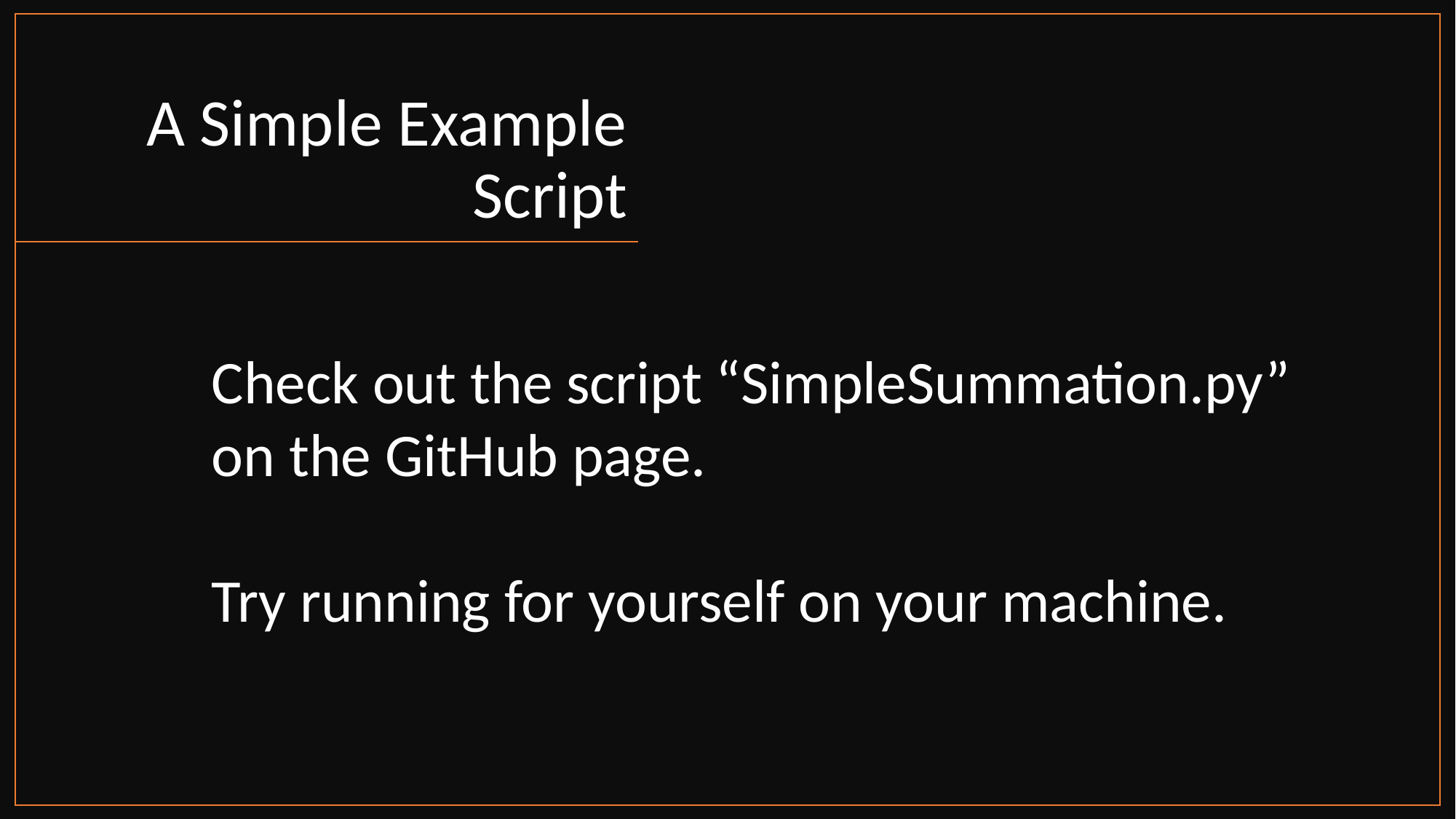

# A Simple Example Script
Check out the script “SimpleSummation.py” on the GitHub page.

Try running for yourself on your machine.